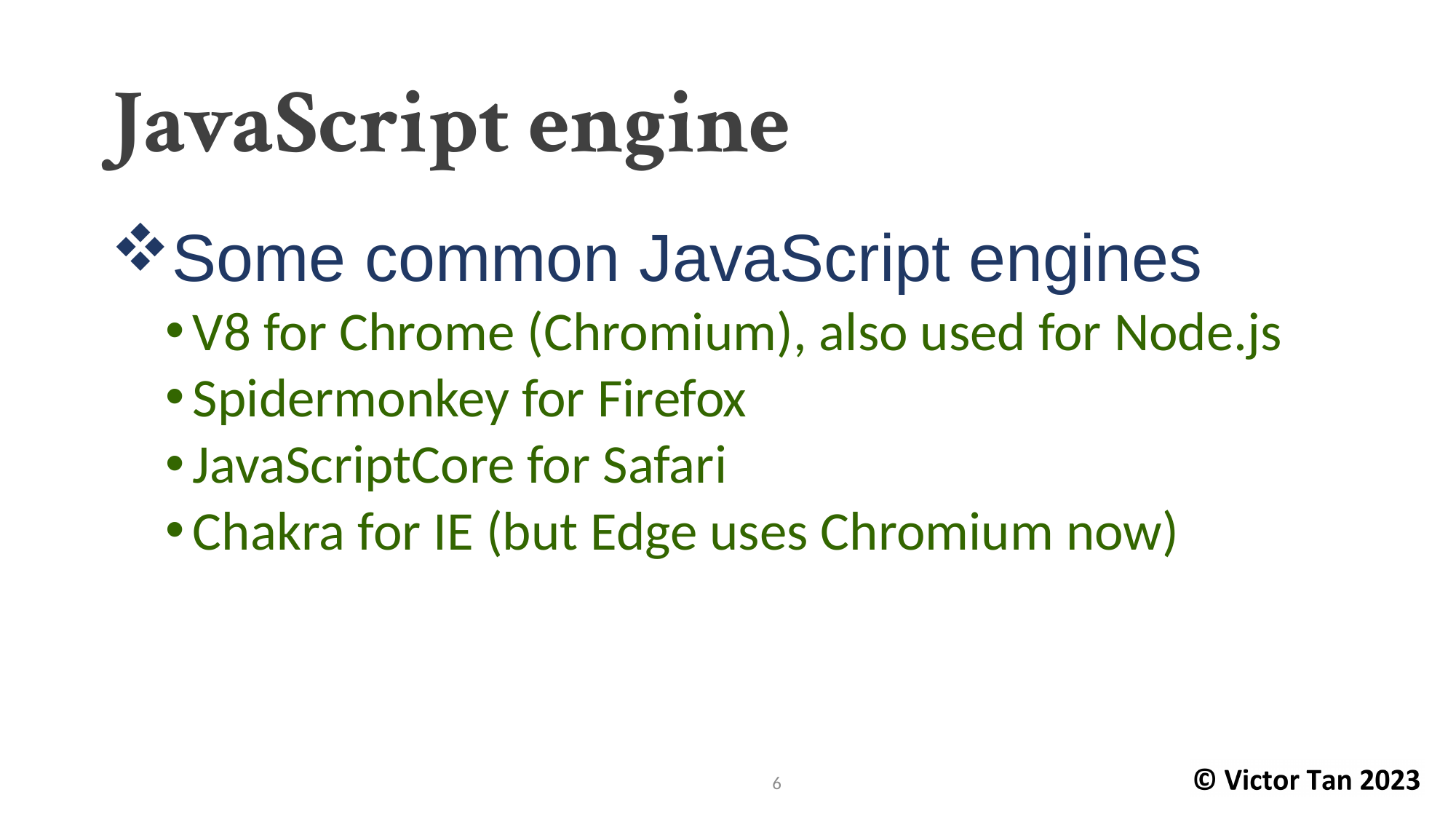

# JavaScript engine
Some common JavaScript engines
V8 for Chrome (Chromium), also used for Node.js
Spidermonkey for Firefox
JavaScriptCore for Safari
Chakra for IE (but Edge uses Chromium now)
6